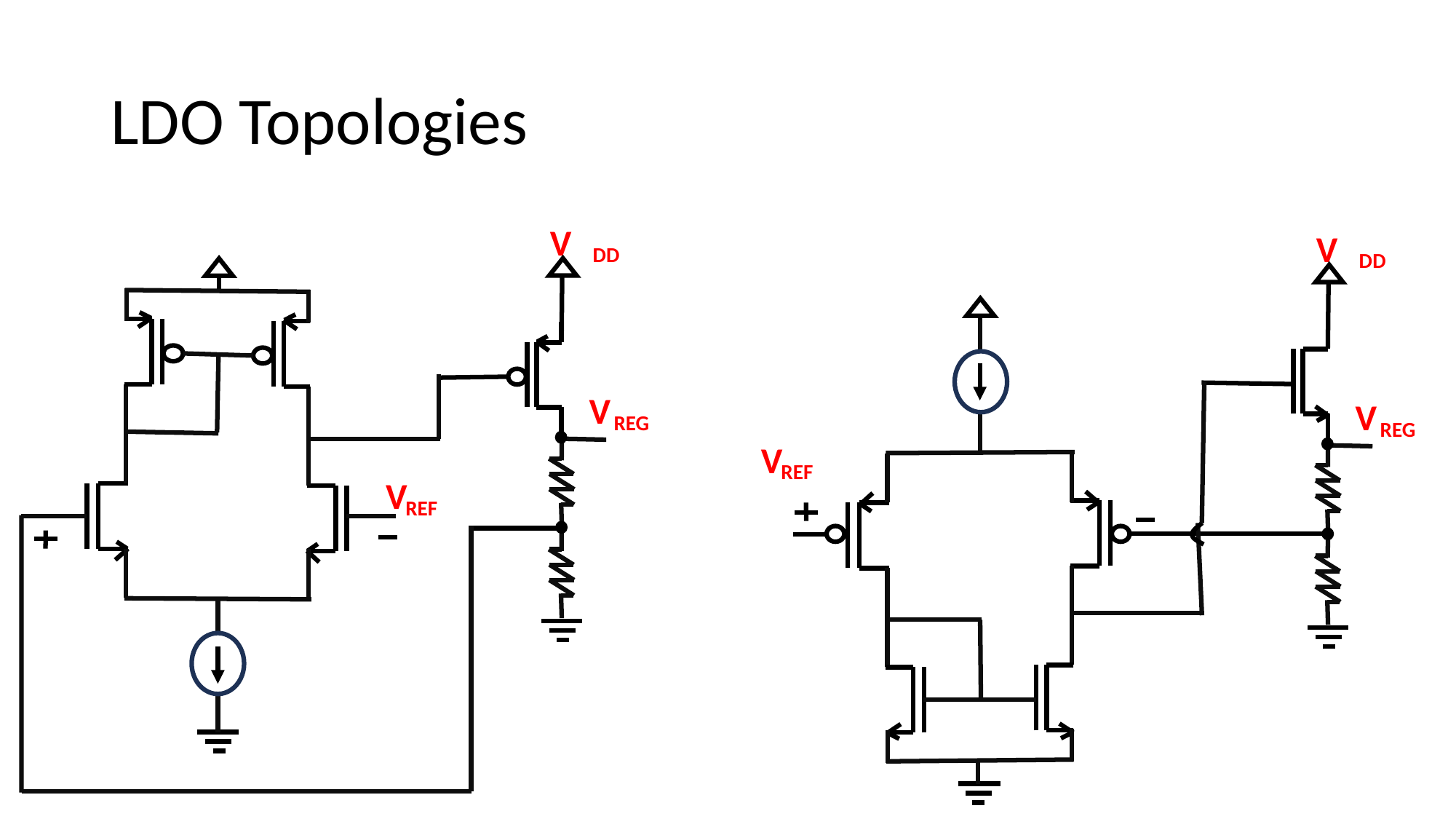

# LDO Topologies
V
V
DD
DD

V
REF

V
REG
V
REG

V
REF